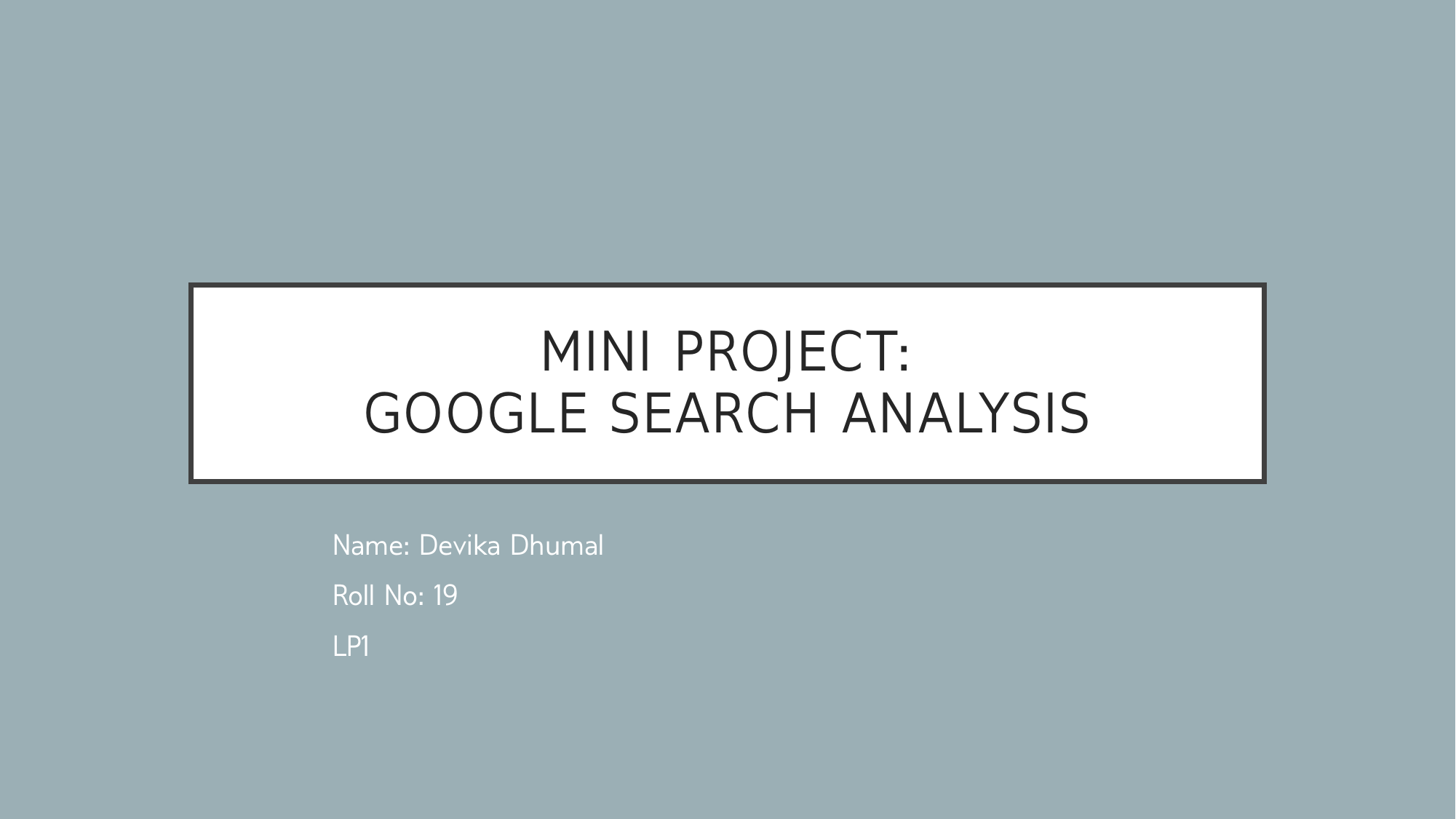

# Mini Project: Google Search analysis
Name: Devika Dhumal
Roll No: 19
LP1